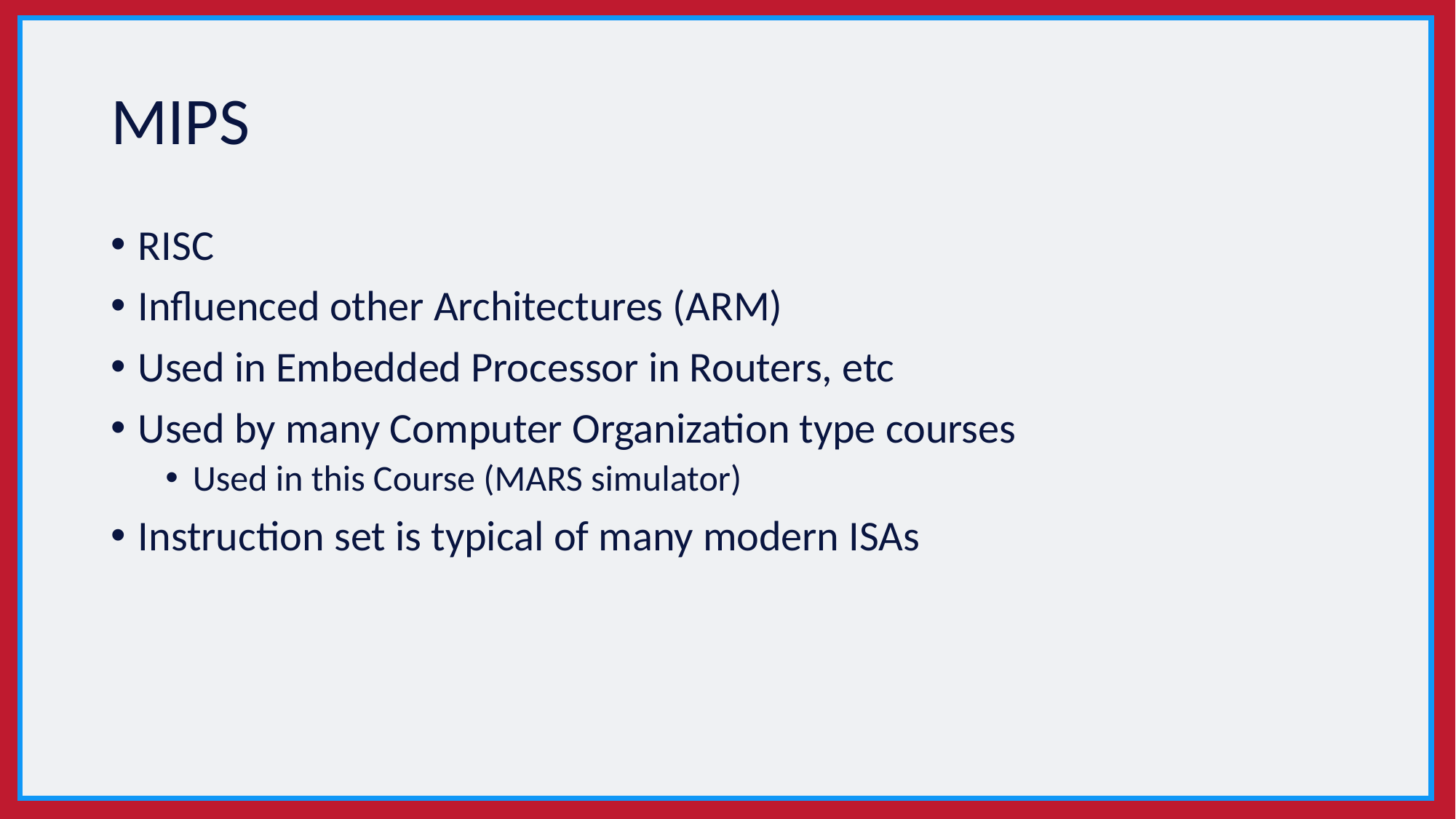

# MIPS
RISC
Influenced other Architectures (ARM)
Used in Embedded Processor in Routers, etc
Used by many Computer Organization type courses
Used in this Course (MARS simulator)
Instruction set is typical of many modern ISAs